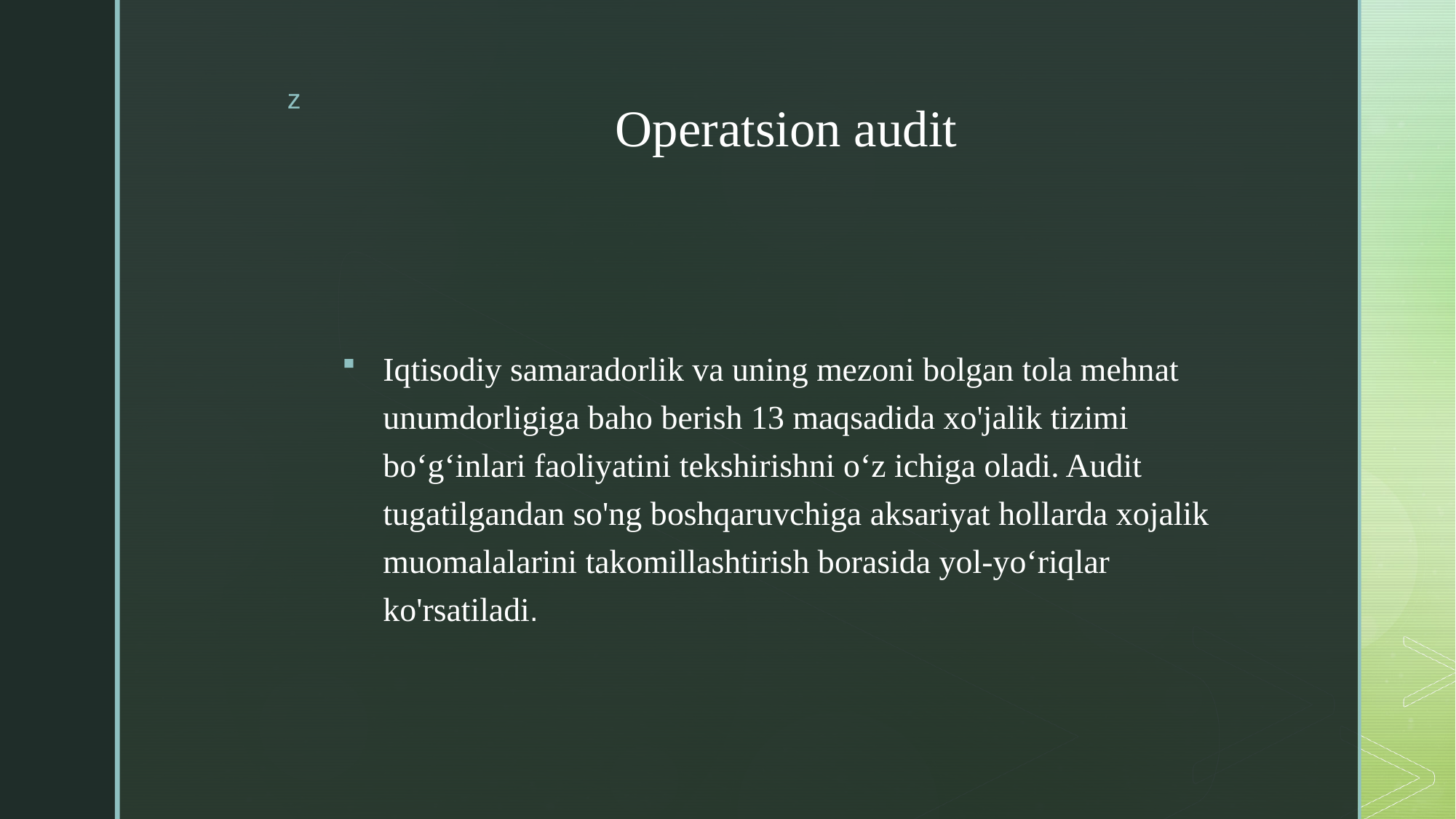

# Operatsion audit
Iqtisodiy samaradorlik va uning mezoni bolgan tola mehnat unumdorligiga baho berish 13 maqsadida xo'jalik tizimi bo‘g‘inlari faoliyatini tekshirishni o‘z ichiga oladi. Audit tugatilgandan so'ng boshqaruvchiga aksariyat hollarda xojalik muomalalarini takomillashtirish borasida yol-yo‘riqlar ko'rsatiladi.